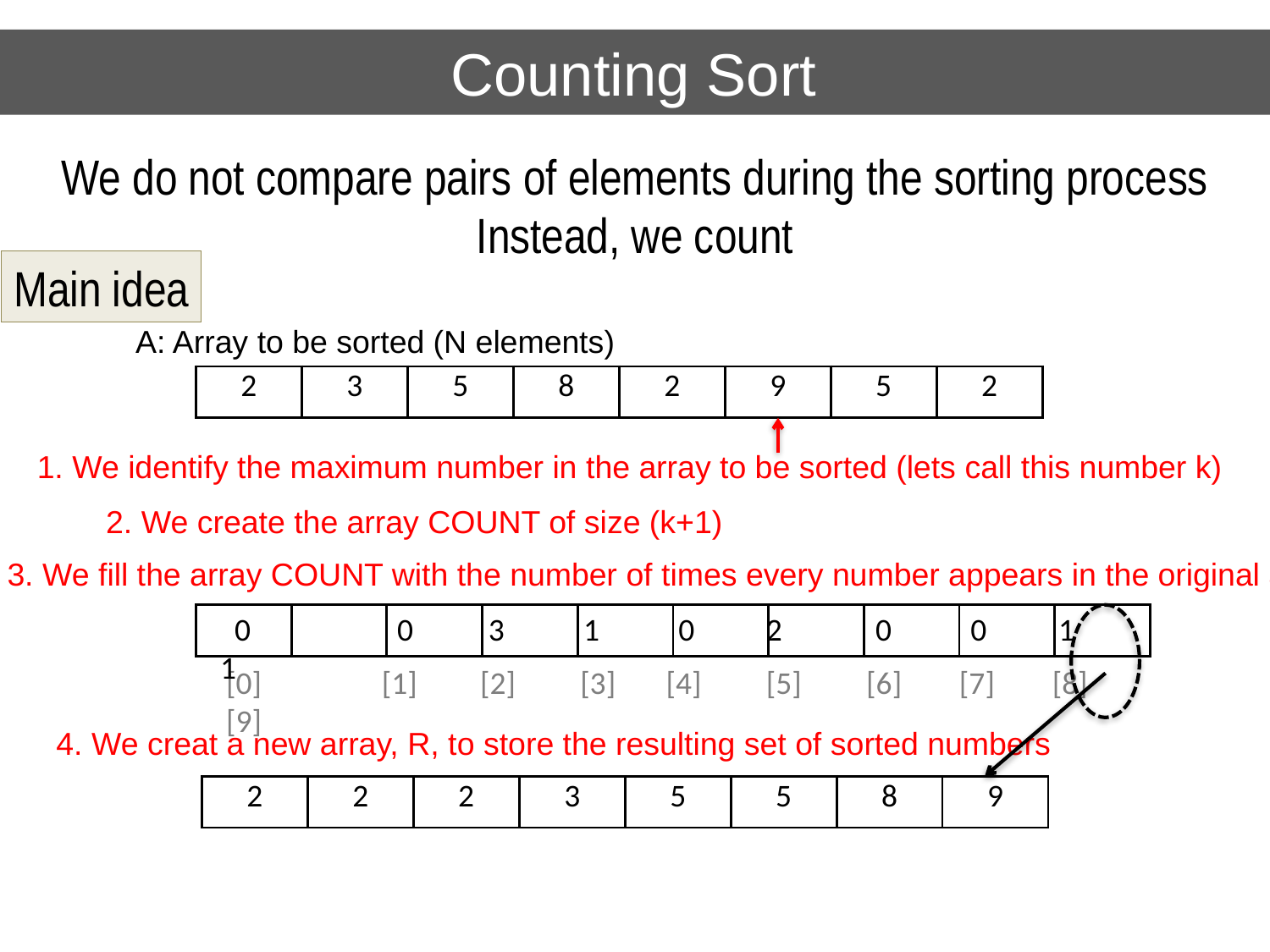

# Counting Sort
We do not compare pairs of elements during the sorting process
Instead, we count
Main idea
A: Array to be sorted (N elements)

| 2 | 3 | 5 | 8 | 2 | 9 | 5 | 2 |
| --- | --- | --- | --- | --- | --- | --- | --- |
1. We identify the maximum number in the array to be sorted (lets call this number k)
2. We create the array COUNT of size (k+1)
3. We fill the array COUNT with the number of times every number appears in the original array
  0	       0	  3           1           0          2             0           0          1           1
|  |  |  |  |  |  |  |  |  |  |
| --- | --- | --- | --- | --- | --- | --- | --- | --- | --- |

[0]	    [1]	[2]         [3]       [4]         [5]         [6]        [7]        [8]         [9]
4. We creat a new array, R, to store the resulting set of sorted numbers
| 2 | 2 | 2 | 3 | 5 | 5 | 8 | 9 |
| --- | --- | --- | --- | --- | --- | --- | --- |